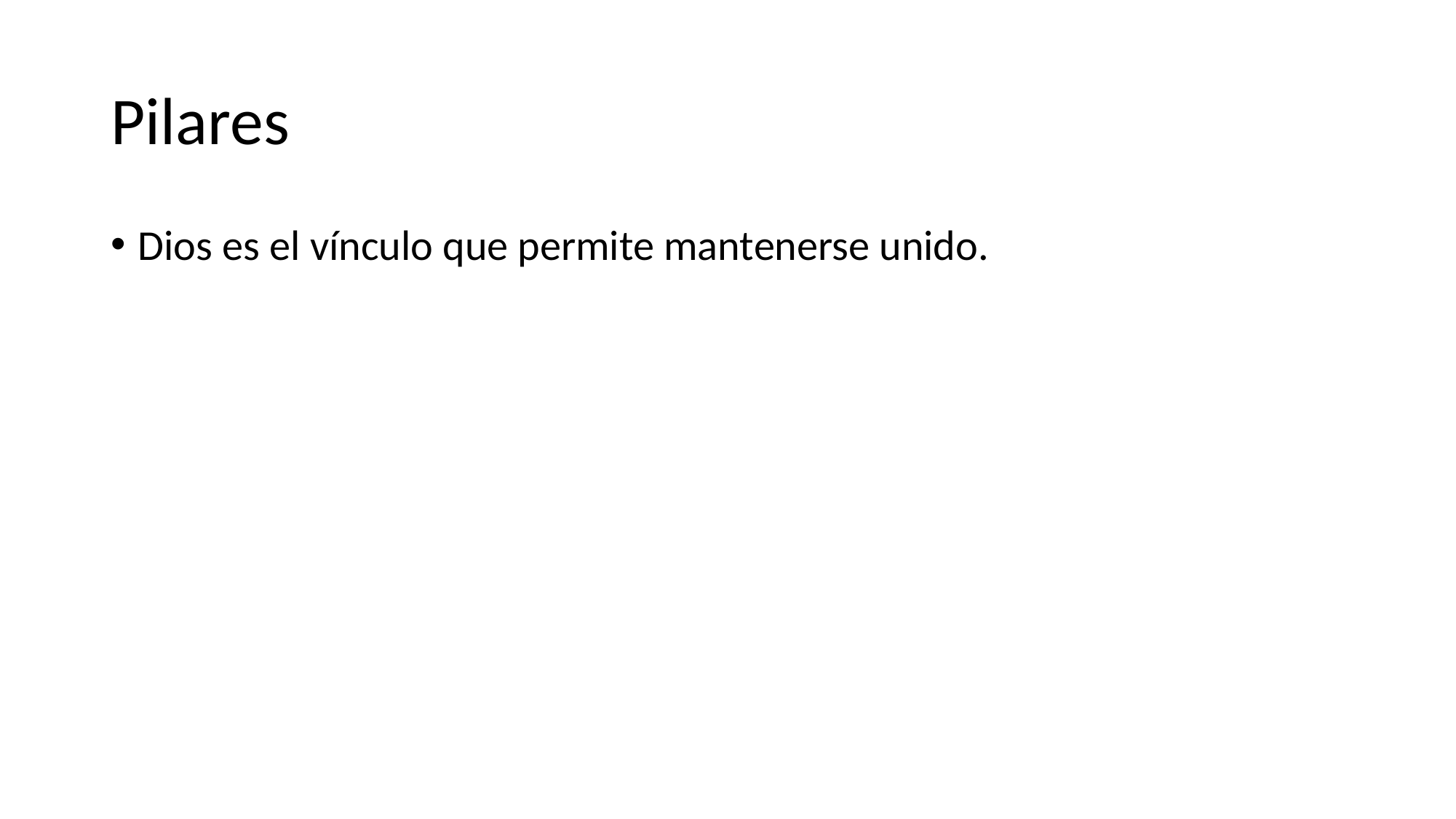

# Pilares
Dios es el vínculo que permite mantenerse unido.